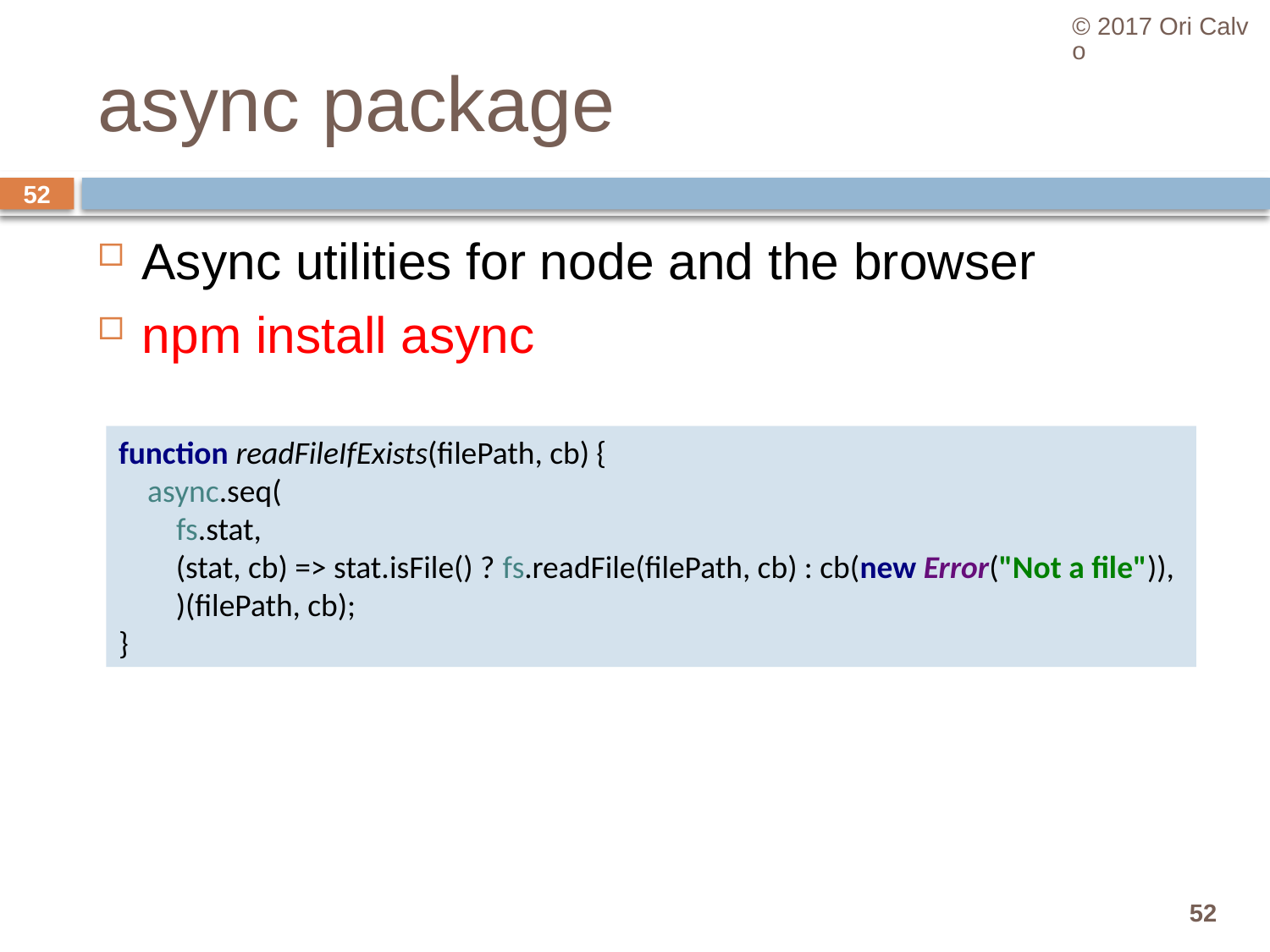

© 2017 Ori Calvo
# async package
52
Async utilities for node and the browser
npm install async
function readFileIfExists(filePath, cb) {
    async.seq(
        fs.stat,
        (stat, cb) => stat.isFile() ? fs.readFile(filePath, cb) : cb(new Error("Not a file")),
        )(filePath, cb);
}